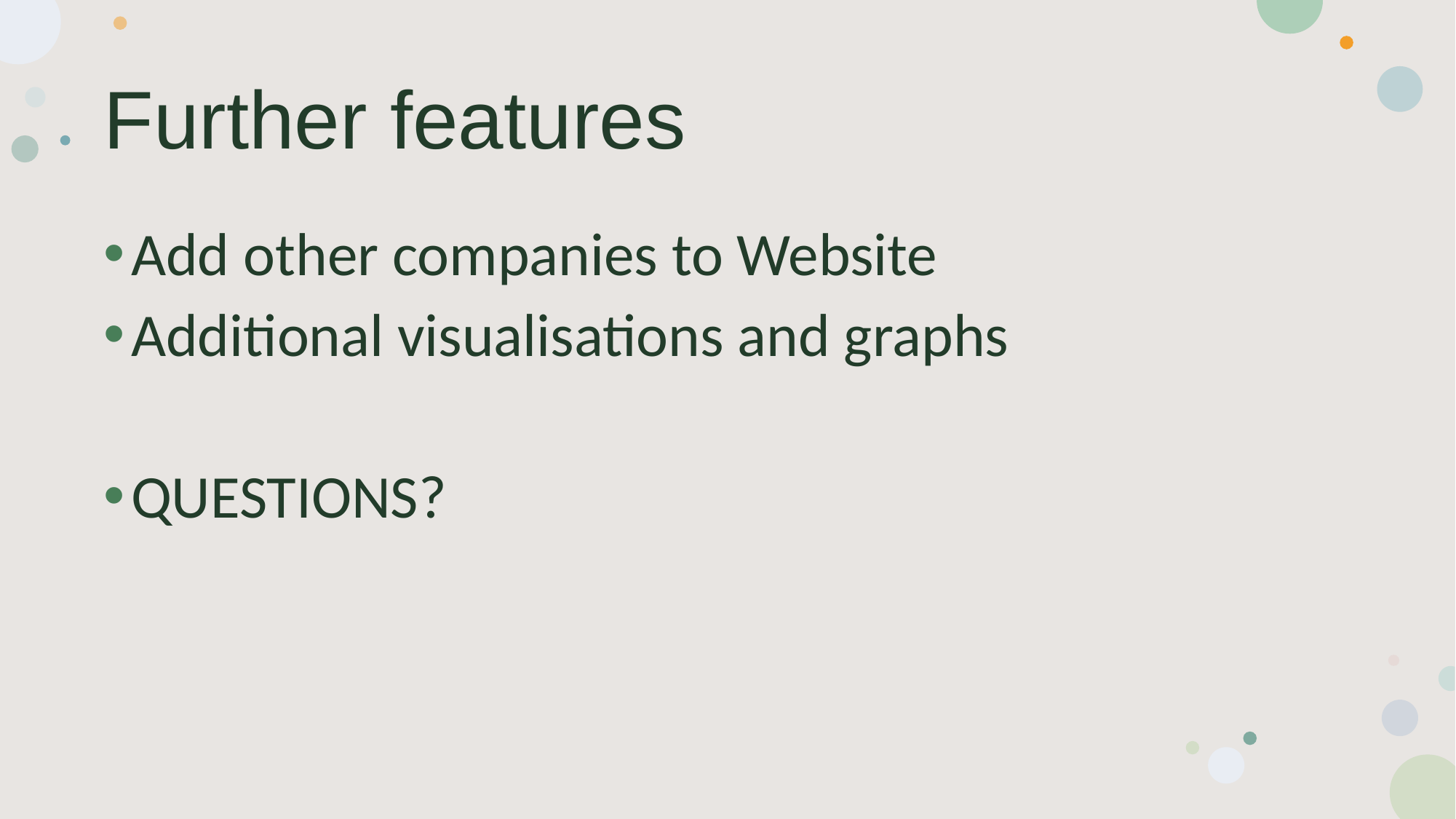

# Further features
Add other companies to Website
Additional visualisations and graphs

QUESTIONS?